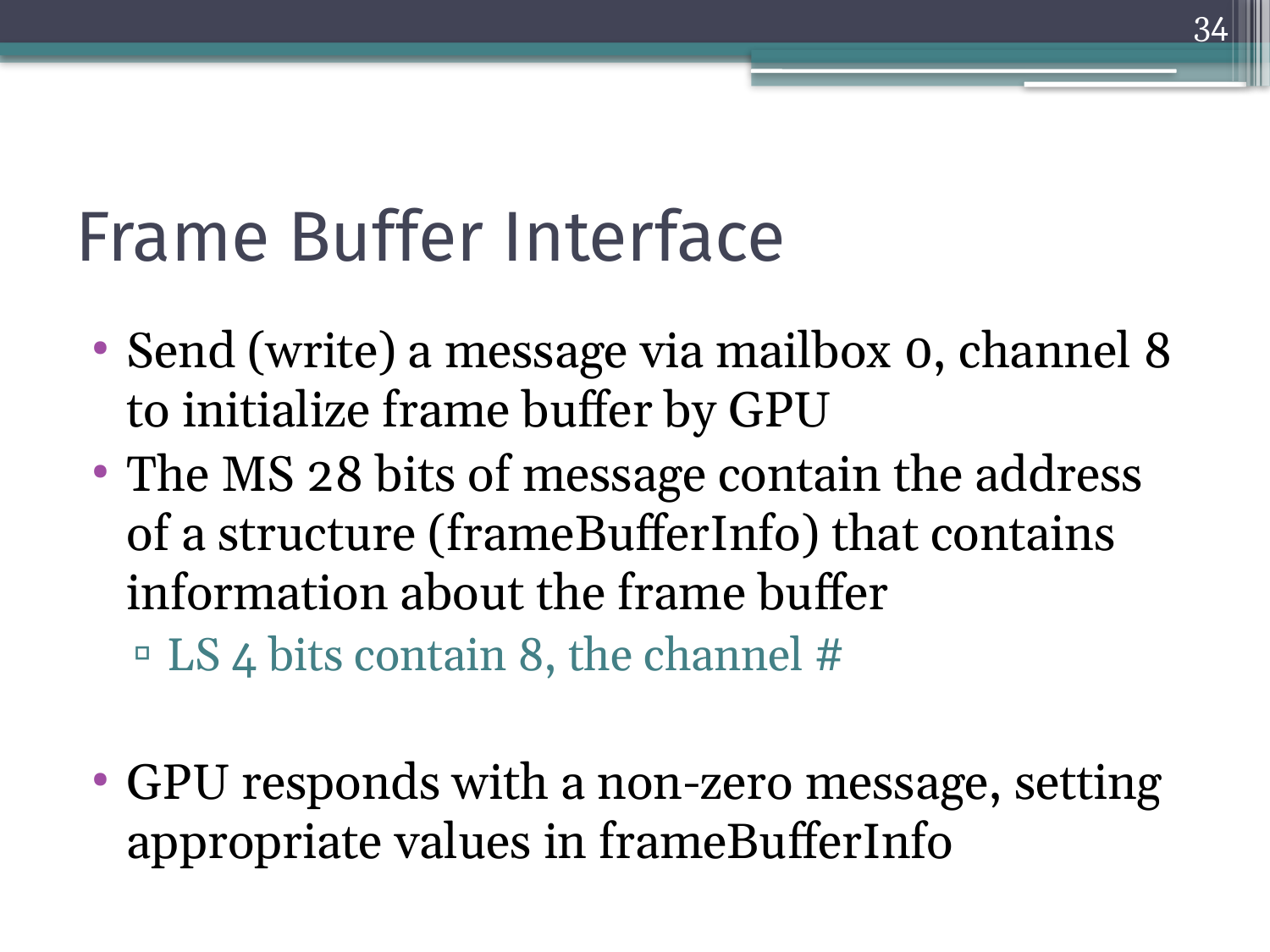

34
# Frame Buffer Interface
Send (write) a message via mailbox 0, channel 8 to initialize frame buffer by GPU
The MS 28 bits of message contain the address of a structure (frameBufferInfo) that contains information about the frame buffer
LS 4 bits contain 8, the channel #

GPU responds with a non-zero message, setting appropriate values in frameBufferInfo